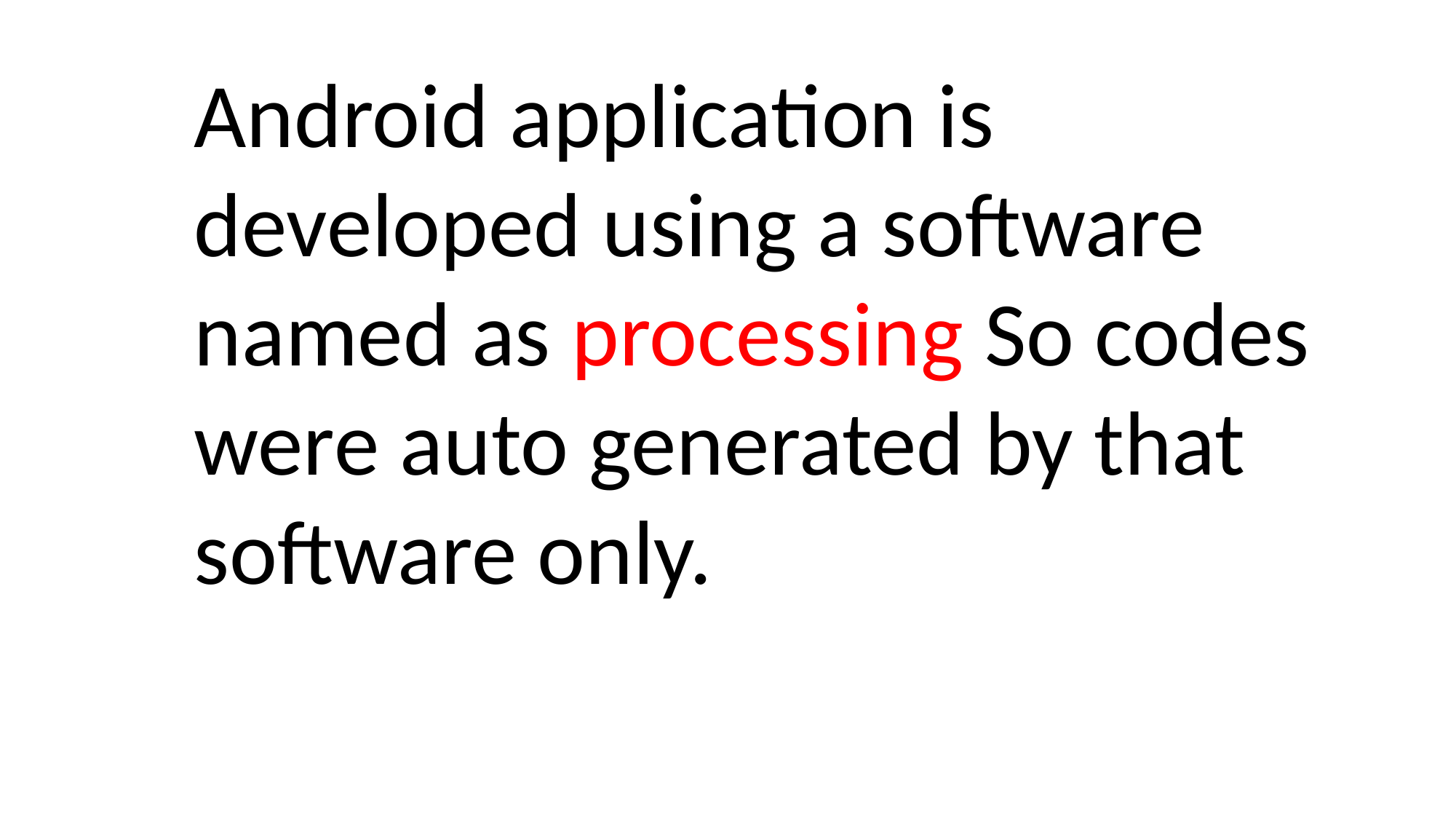

Android application is developed using a software named as processing So codes were auto generated by that software only.